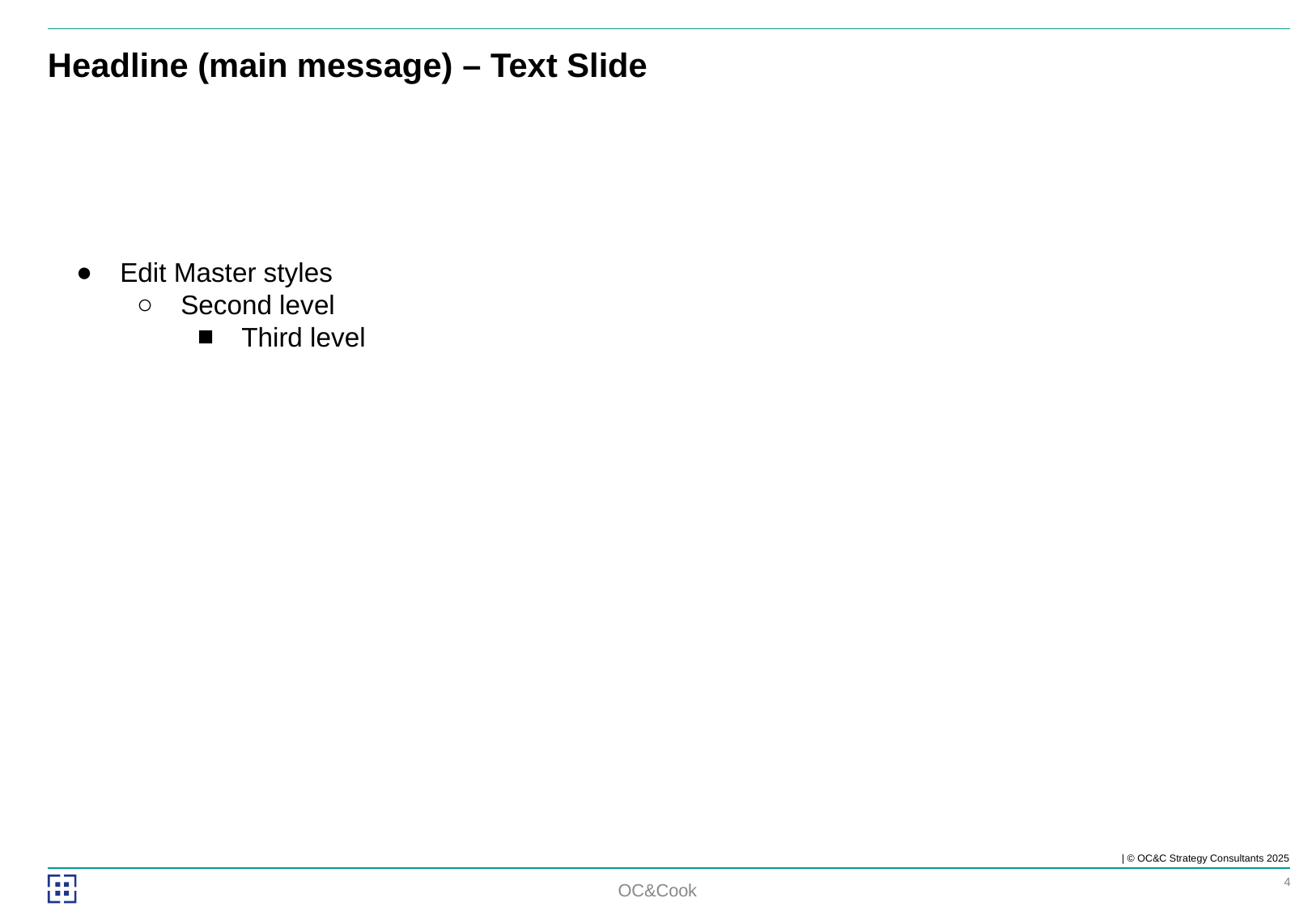

# Headline (main message) – Text Slide
Edit Master styles
Second level
Third level

OC&Cook